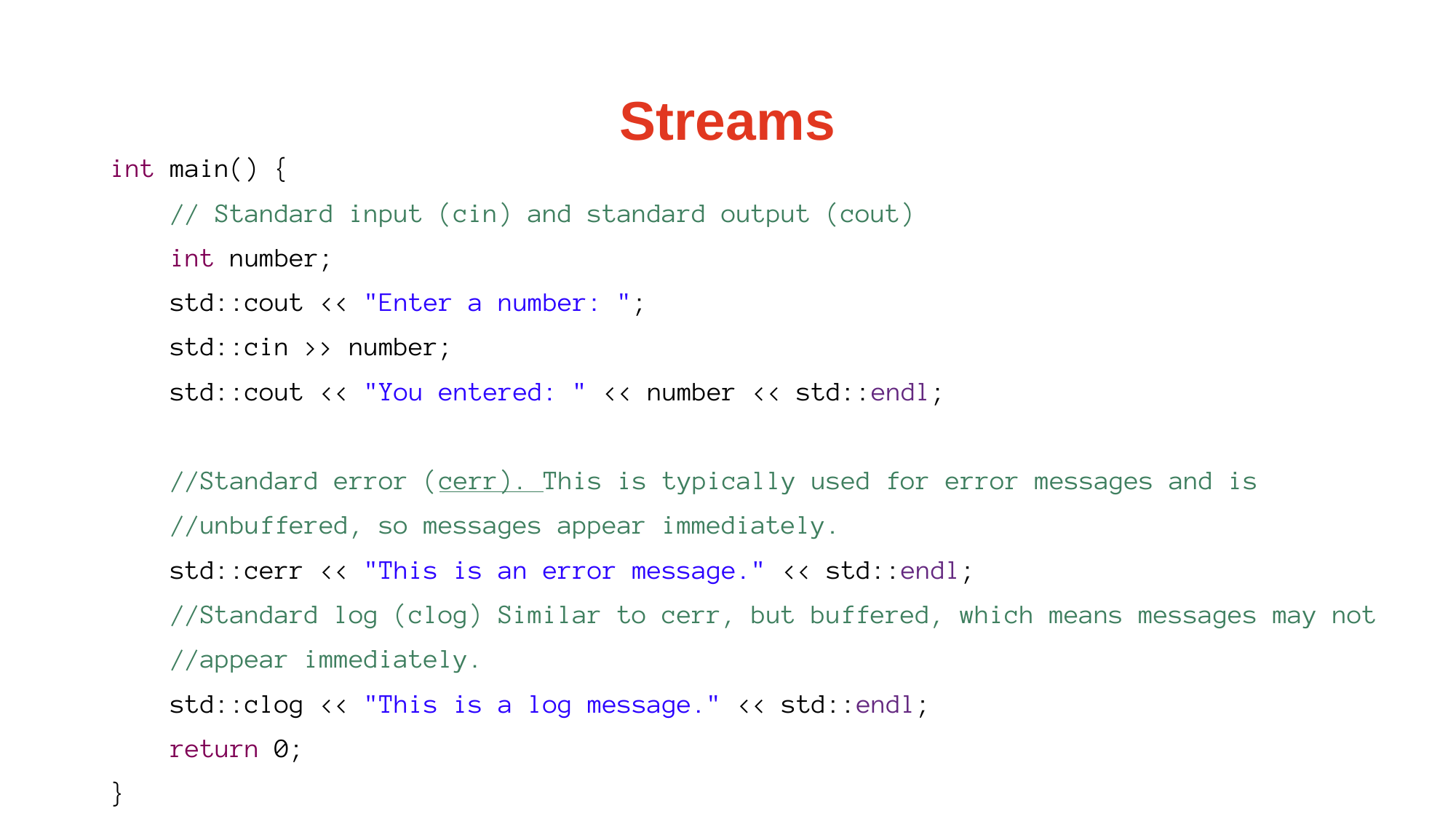

# Streams
int main() {
    // Standard input (cin) and standard output (cout)
    int number;
    std::cout << "Enter a number: ";
    std::cin >> number;
    std::cout << "You entered: " << number << std::endl;

    //Standard error (cerr). This is typically used for error messages and is
    //unbuffered, so messages appear immediately.
    std::cerr << "This is an error message." << std::endl;
    //Standard log (clog) Similar to cerr, but buffered, which means messages may not
    //appear immediately.
    std::clog << "This is a log message." << std::endl;
    return 0;
}